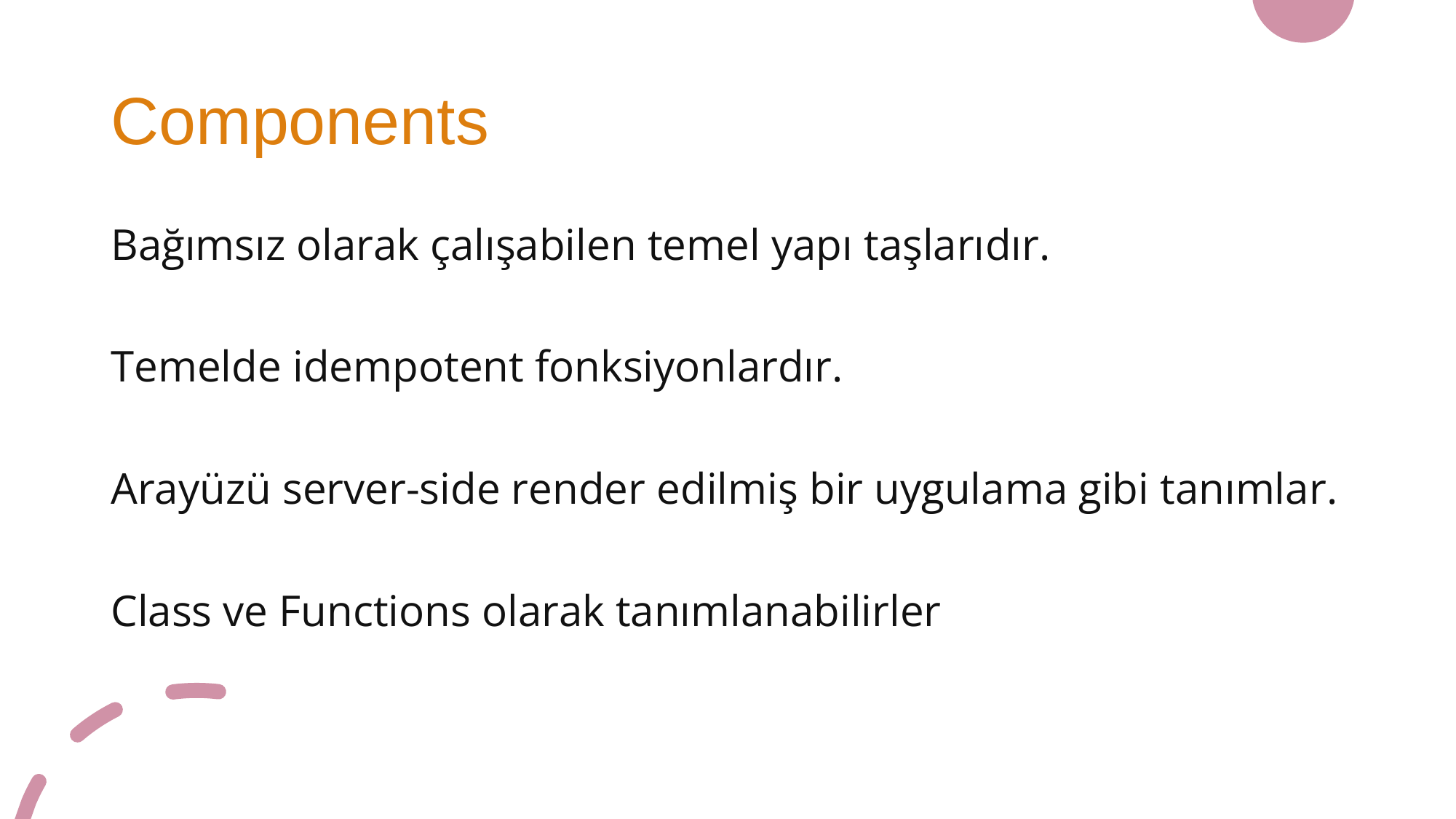

# Components
Bağımsız olarak çalışabilen temel yapı taşlarıdır.

Temelde idempotent fonksiyonlardır.

Arayüzü server-side render edilmiş bir uygulama gibi tanımlar.

Class ve Functions olarak tanımlanabilirler